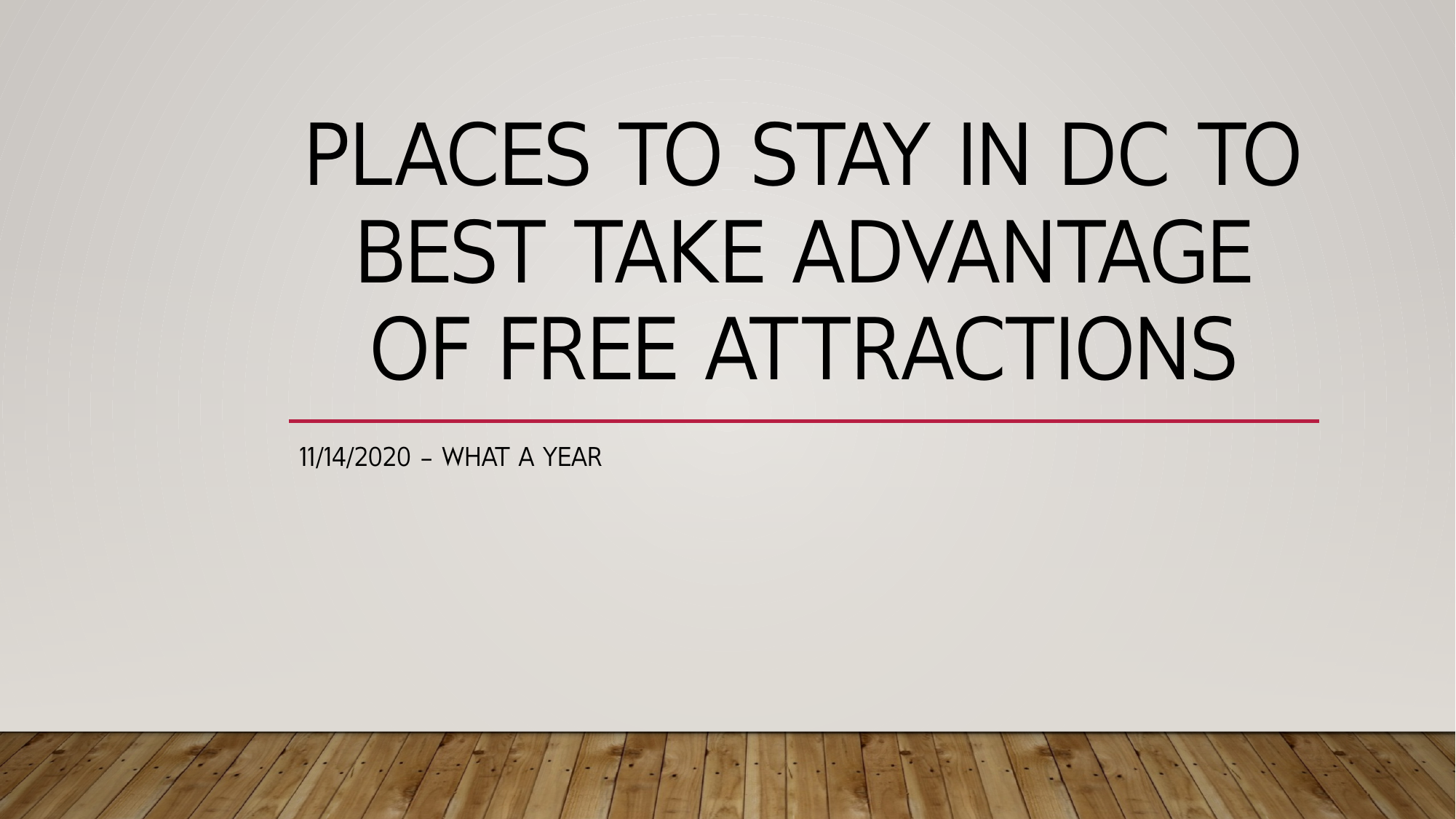

# Places to Stay in DC to best take advantage of free attractions
11/14/2020 – what a Year